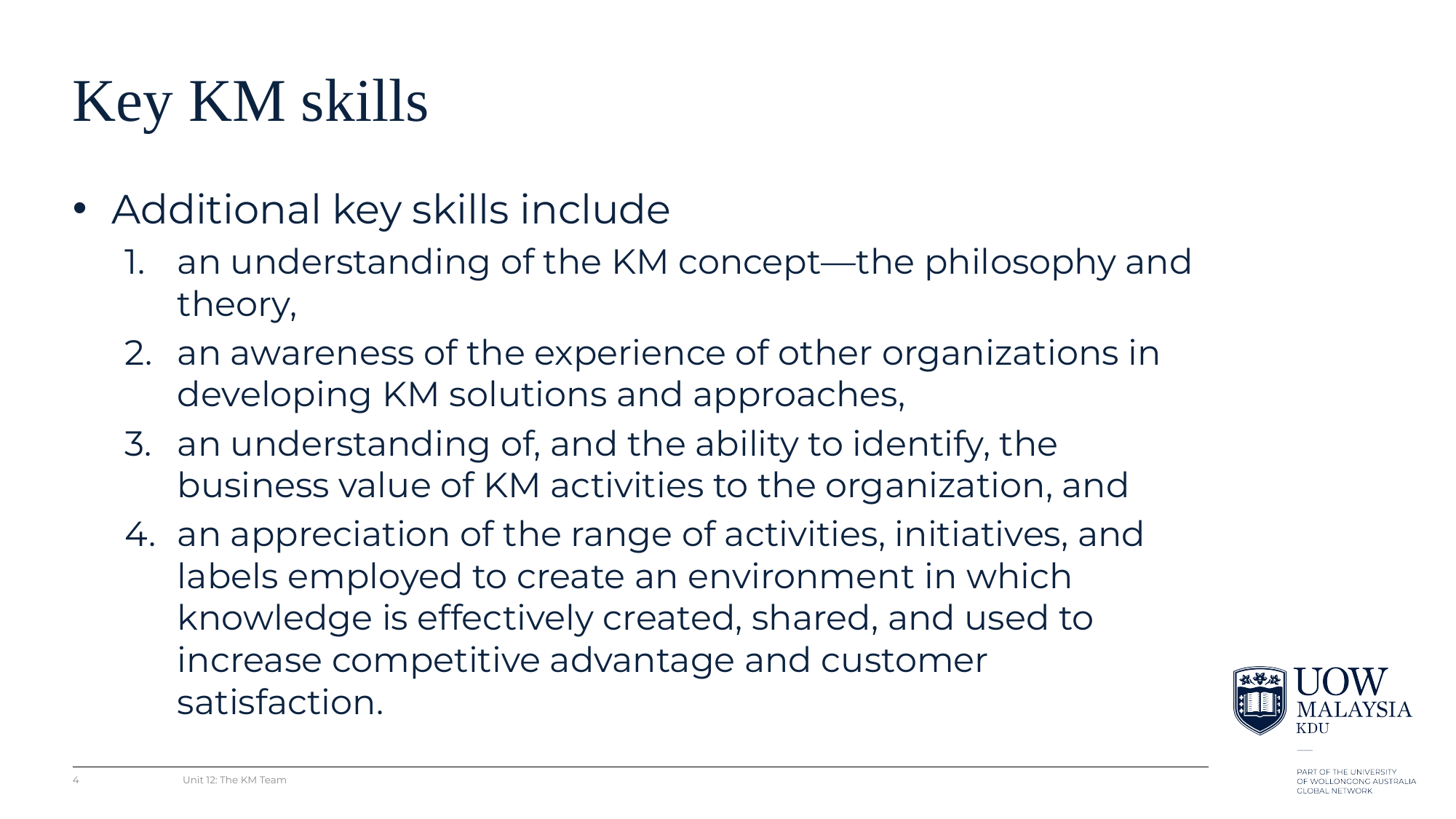

# Key KM skills
Additional key skills include
an understanding of the KM concept—the philosophy and theory,
an awareness of the experience of other organizations in developing KM solutions and approaches,
an understanding of, and the ability to identify, the business value of KM activities to the organization, and
an appreciation of the range of activities, initiatives, and labels employed to create an environment in which knowledge is effectively created, shared, and used to increase competitive advantage and customer satisfaction.
4
Unit 12: The KM Team